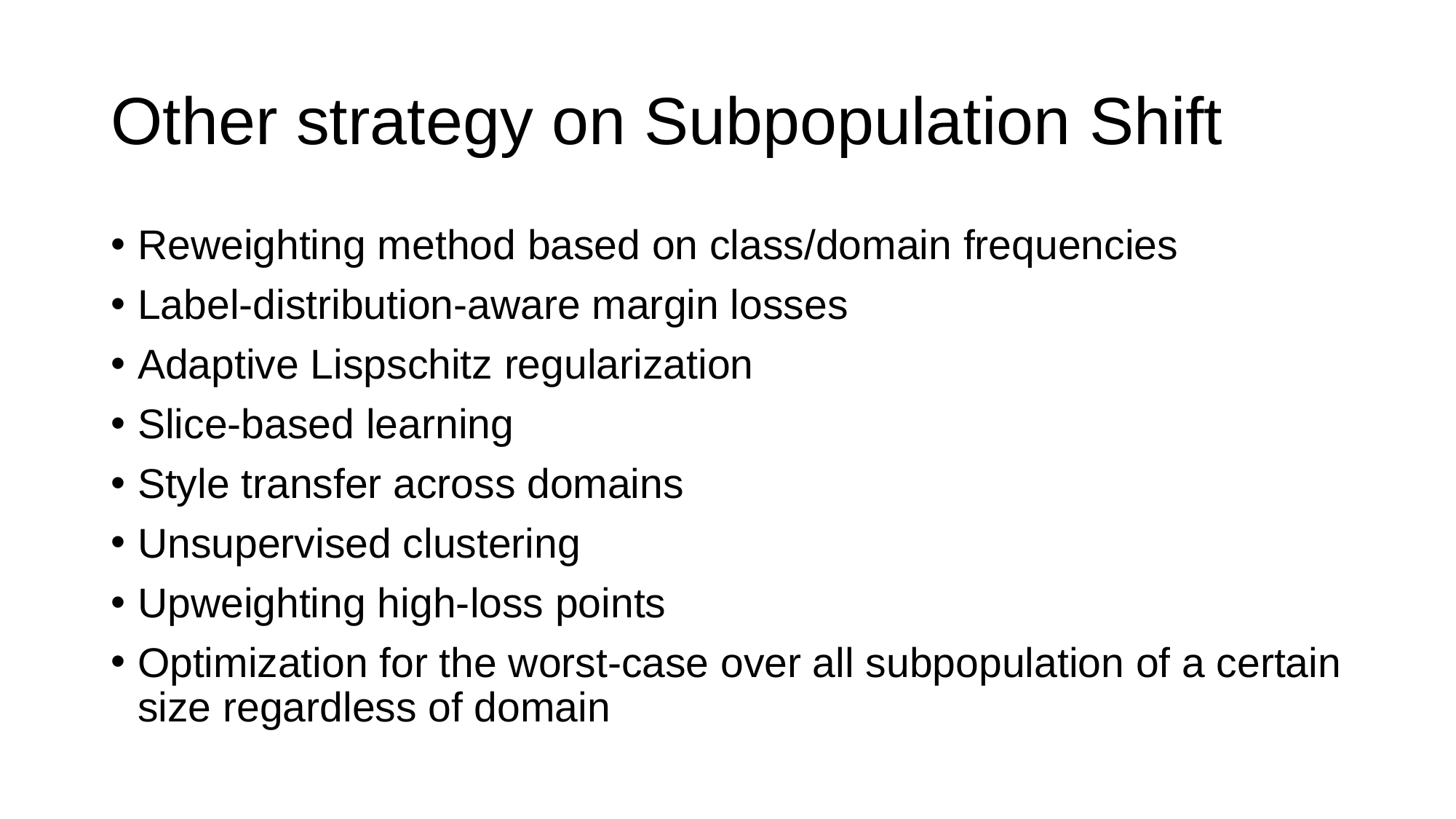

# Other strategy on Subpopulation Shift
Reweighting method based on class/domain frequencies
Label-distribution-aware margin losses
Adaptive Lispschitz regularization
Slice-based learning
Style transfer across domains
Unsupervised clustering
Upweighting high-loss points
Optimization for the worst-case over all subpopulation of a certain size regardless of domain